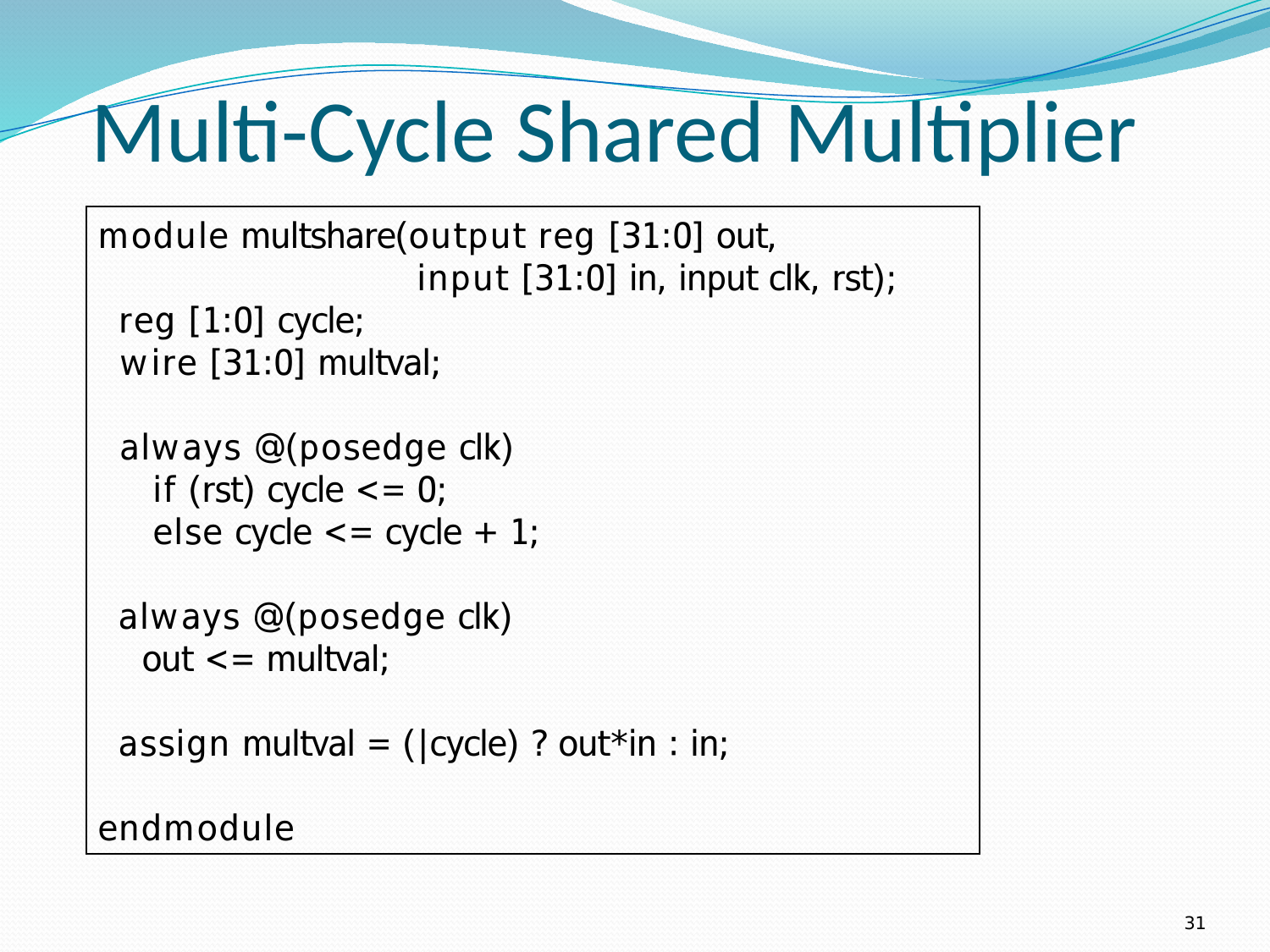

# Multi-Cycle Shared Multiplier
module multshare(output reg [31:0] out,
                             input [31:0] in, input clk, rst);
  reg [1:0] cycle;
  wire [31:0] multval;

  always @(posedge clk)
     if (rst) cycle <= 0;
     else cycle <= cycle + 1;

  always @(posedge clk)
    out <= multval;

  assign multval = (|cycle) ? out*in : in;

endmodule

31